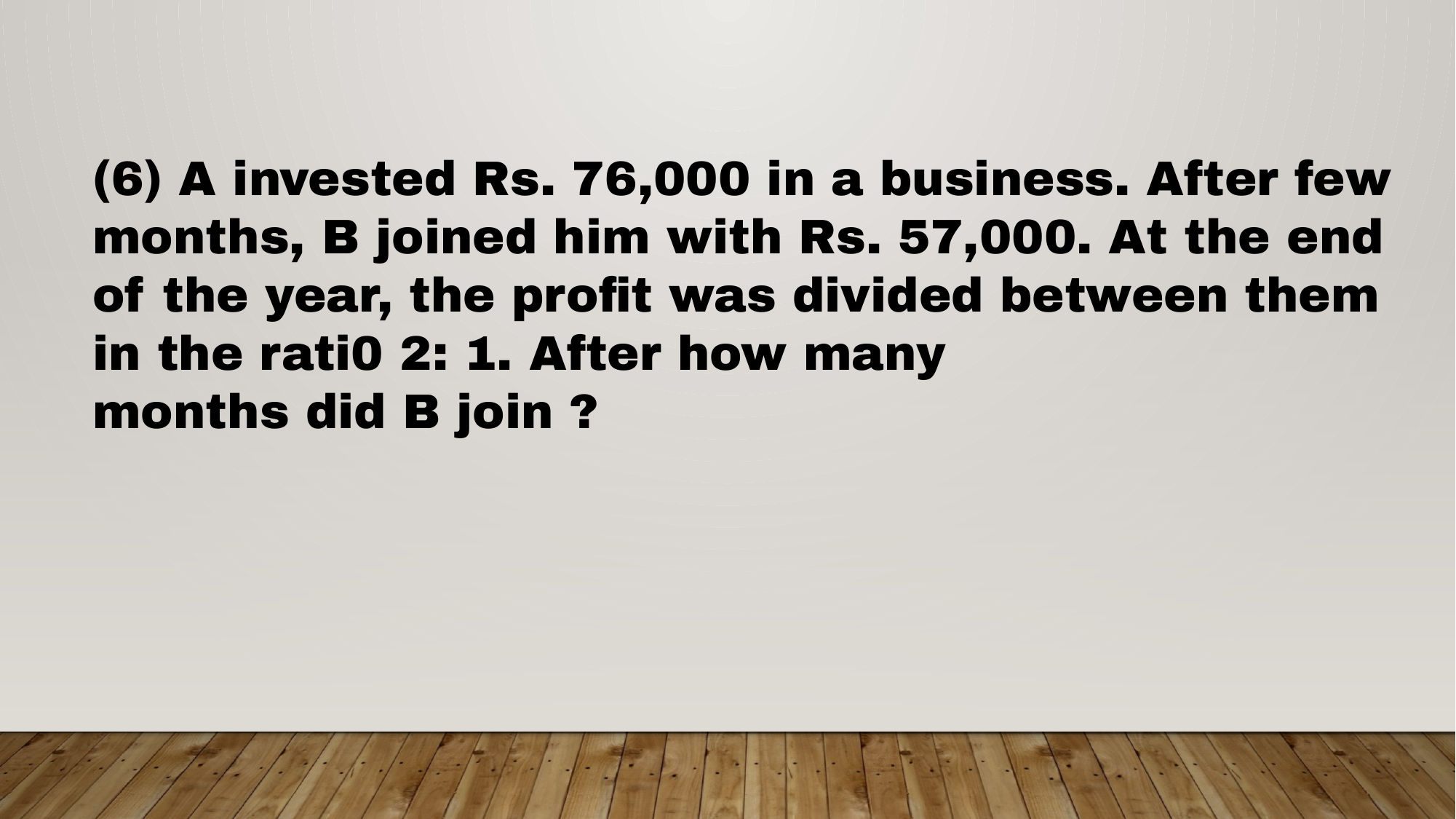

(6) A invested Rs. 76,000 in a business. After few months, B joined him with Rs. 57,000. At the end of the year, the profit was divided between them in the rati0 2: 1. After how many months did B join ?